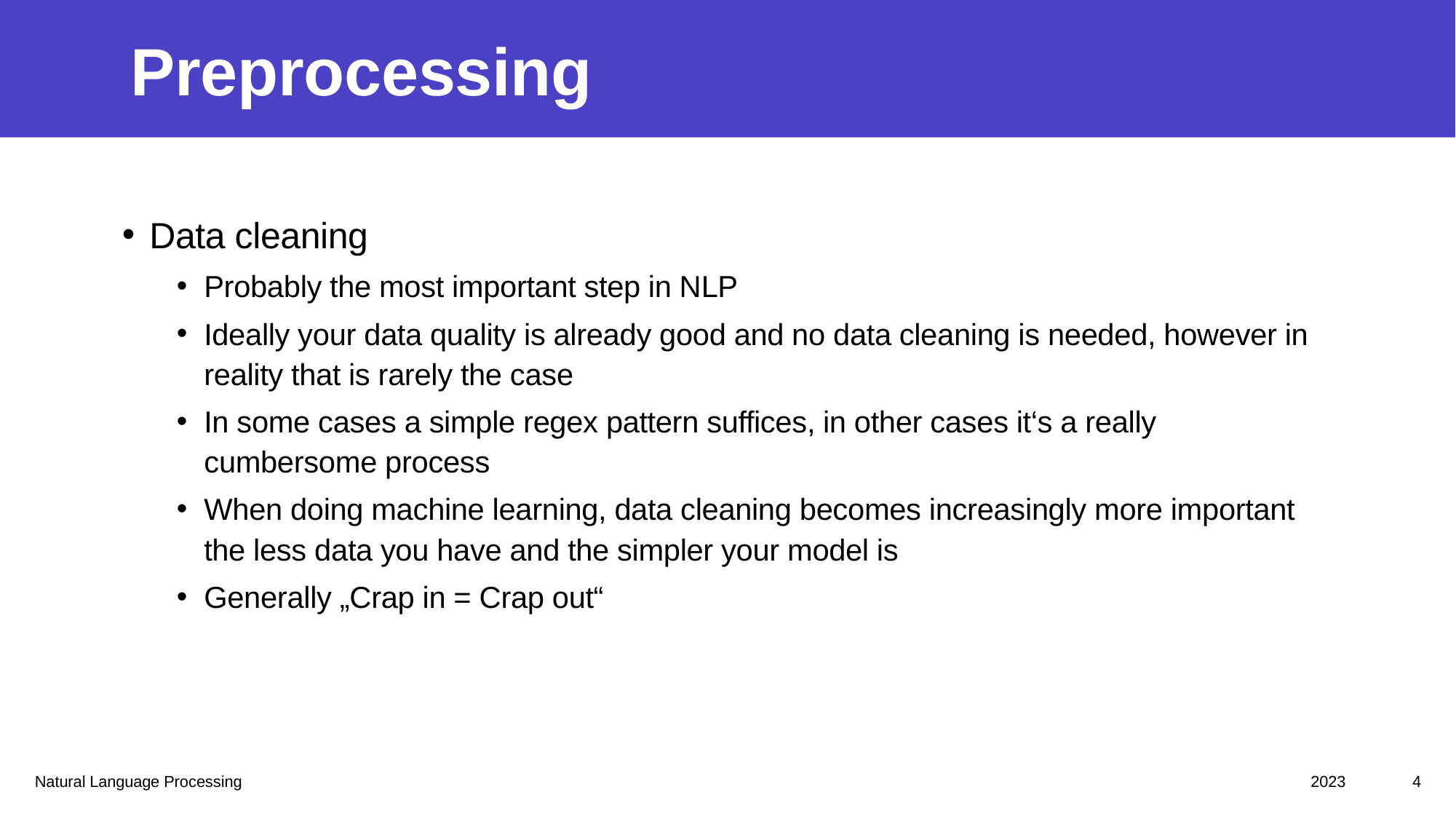

# Preprocessing
Data cleaning
Probably the most important step in NLP
Ideally your data quality is already good and no data cleaning is needed, however in reality that is rarely the case
In some cases a simple regex pattern suffices, in other cases it‘s a really cumbersome process
When doing machine learning, data cleaning becomes increasingly more important the less data you have and the simpler your model is
Generally „Crap in = Crap out“
2023
Natural Language Processing
4